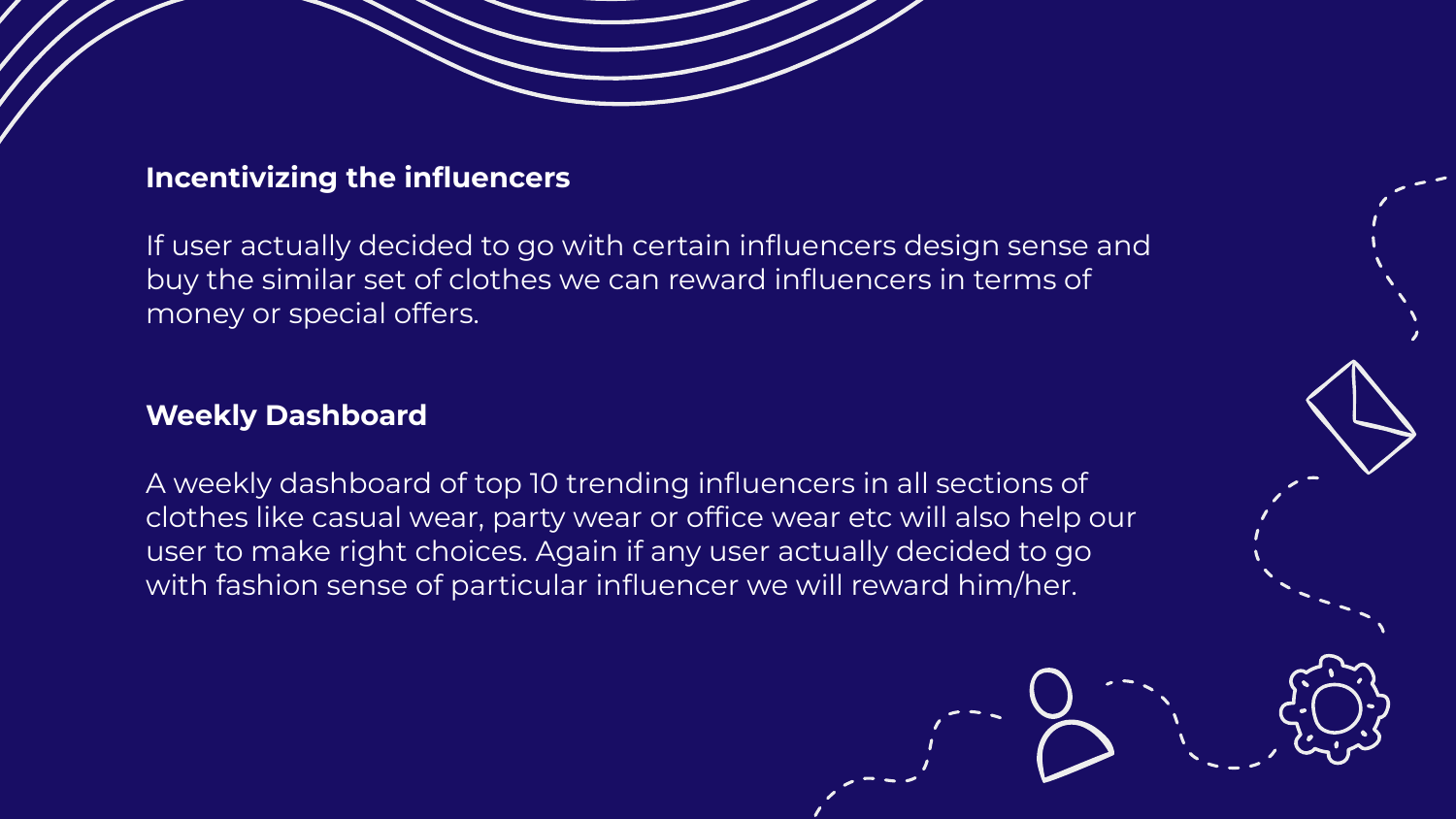

Incentivizing the influencers

If user actually decided to go with certain influencers design sense and buy the similar set of clothes we can reward influencers in terms of money or special offers.

Weekly Dashboard

A weekly dashboard of top 10 trending influencers in all sections of clothes like casual wear, party wear or office wear etc will also help our user to make right choices. Again if any user actually decided to go with fashion sense of particular influencer we will reward him/her.